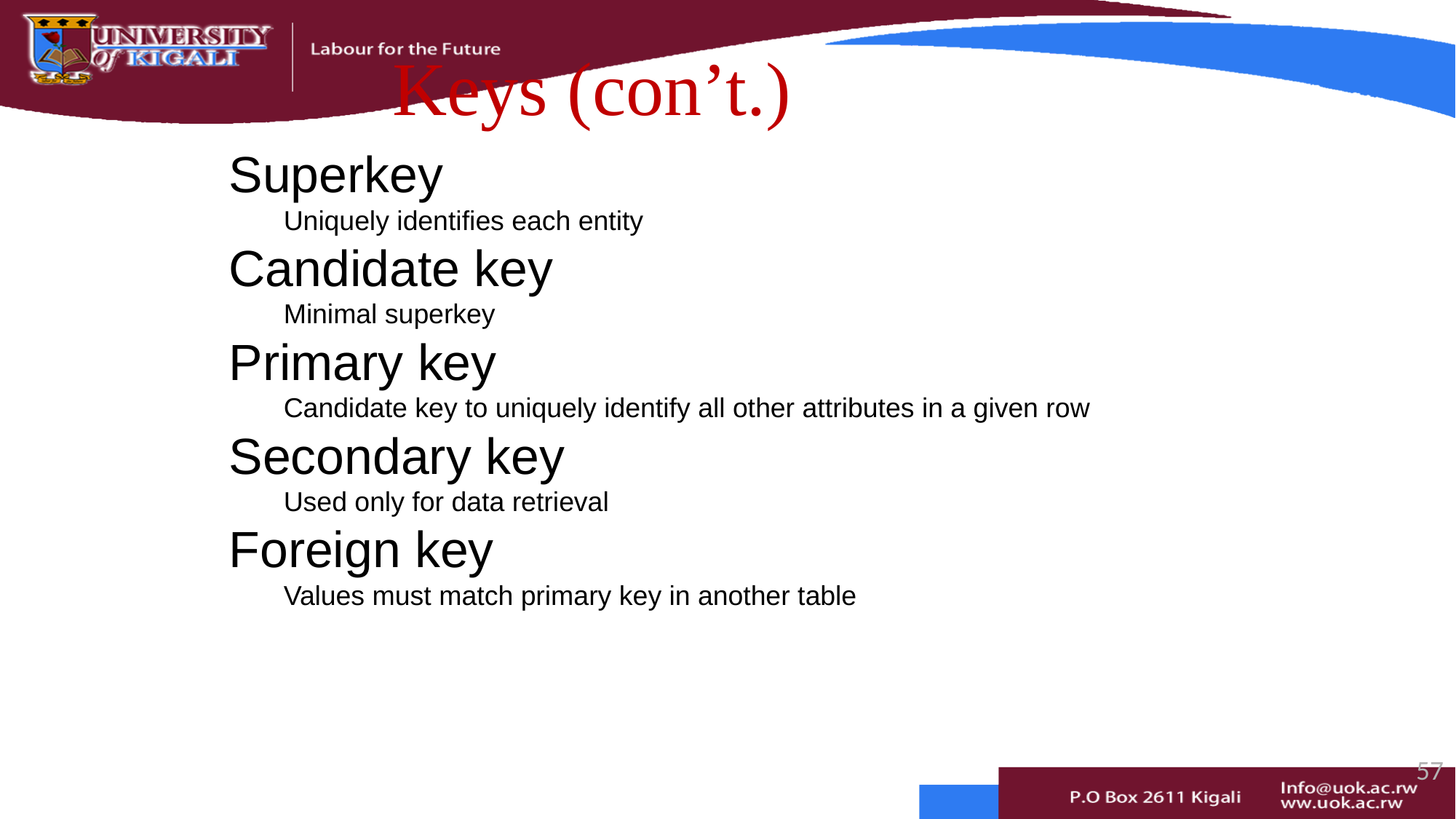

# Keys (con’t.)
Superkey
Uniquely identifies each entity
Candidate key
Minimal superkey
Primary key
Candidate key to uniquely identify all other attributes in a given row
Secondary key
Used only for data retrieval
Foreign key
Values must match primary key in another table
57